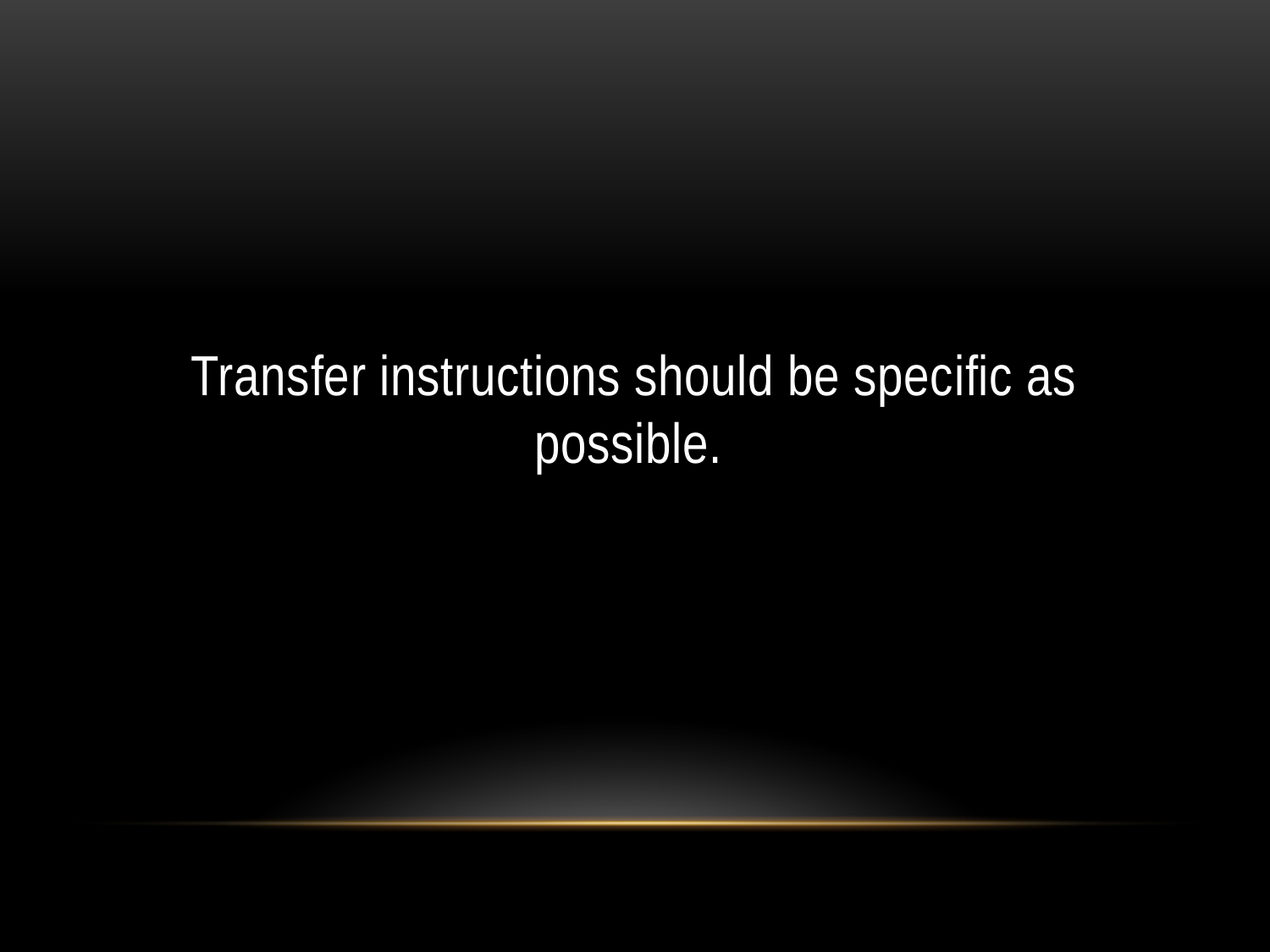

Transfer instructions should be specific as possible.